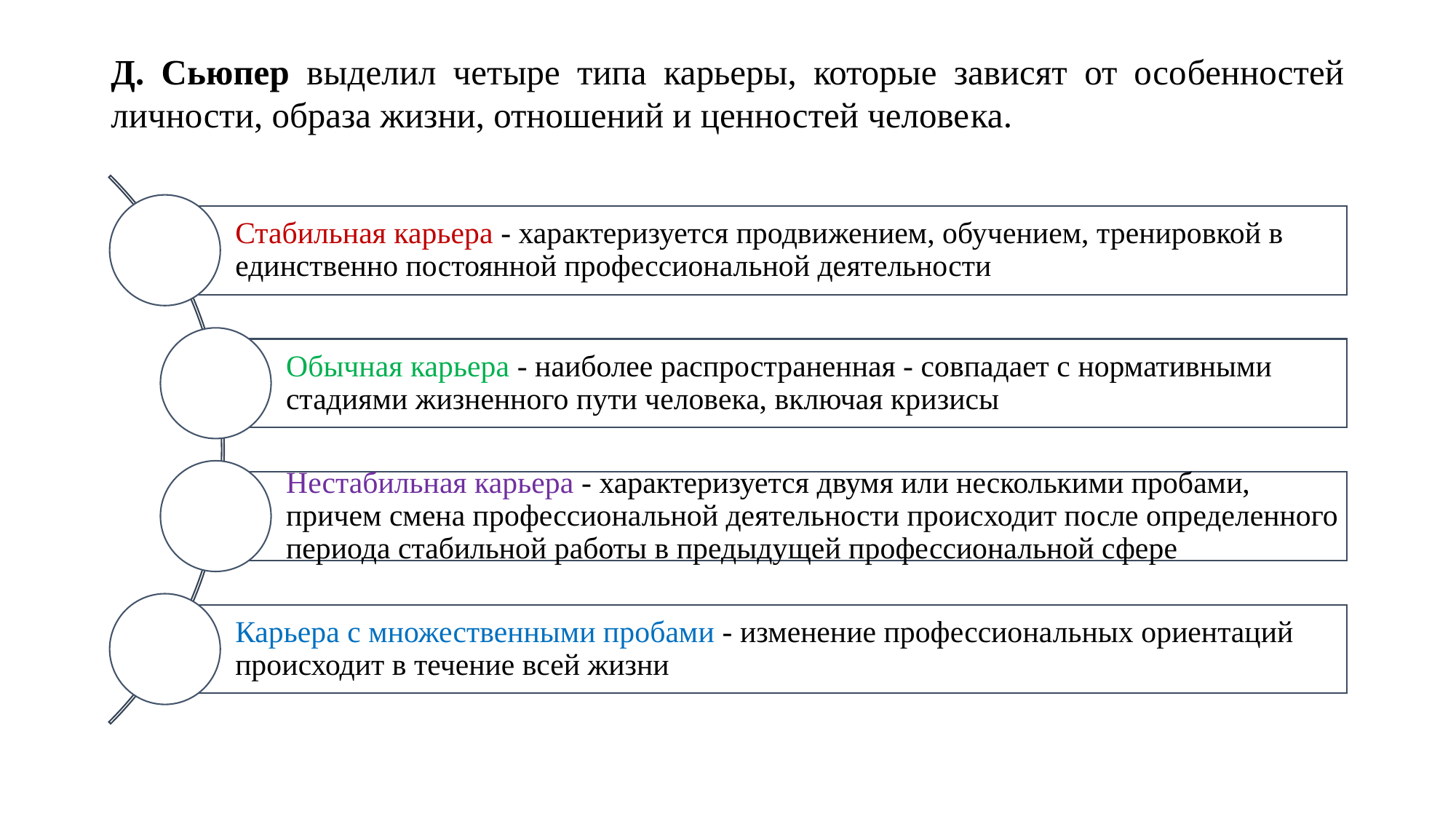

# Д. Сьюпер выделил четыре типа карьеры, которые зависят от осо­бенностей личности, образа жизни, отношений и ценностей челове­ка.
Стабильная карьера - характеризуется продвижением, обуче­нием, тренировкой в единственно постоянной профессиональной де­ятельности
Обычная карьера - наиболее распространенная - совпадает с нормативными стадиями жизненного пути человека, включая кри­зисы
Нестабильная карьера - характеризуется двумя или нескольки­ми пробами, причем смена профессиональной деятельности проис­ходит после определенного периода стабильной работы в предыду­щей профессиональной сфере
Карьера с множественными пробами - изменение профессио­нальных ориентаций происходит в течение всей жизни